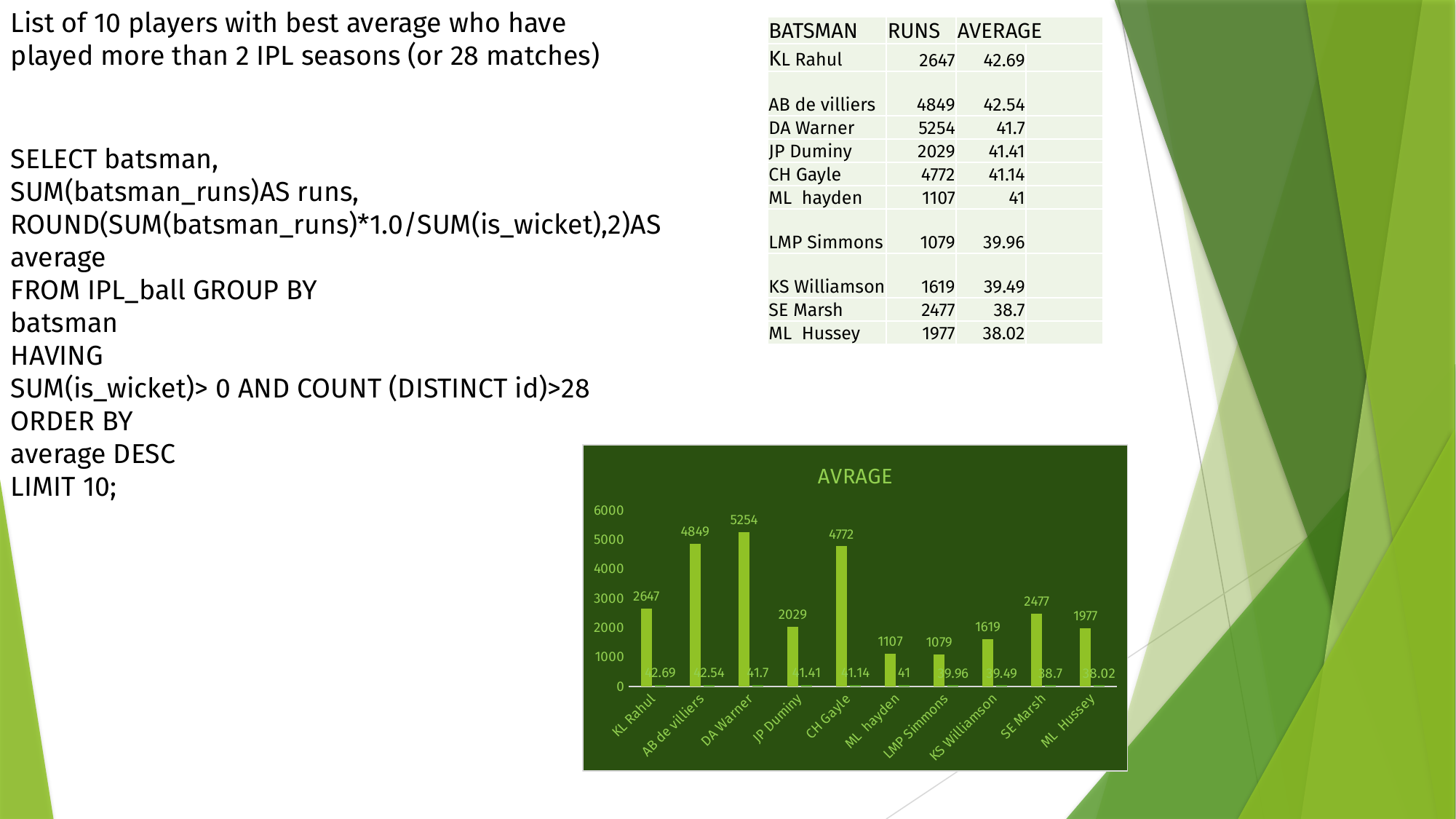

List of 10 players with best average who have
played more than 2 IPL seasons (or 28 matches)
| BATSMAN | RUNS | AVERAGE |  |
| --- | --- | --- | --- |
| KL Rahul | 2647 | 42.69 |  |
| AB de villiers | 4849 | 42.54 |  |
| DA Warner | 5254 | 41.7 |  |
| JP Duminy | 2029 | 41.41 |  |
| CH Gayle | 4772 | 41.14 |  |
| ML hayden | 1107 | 41 |  |
| LMP Simmons | 1079 | 39.96 |  |
| KS Williamson | 1619 | 39.49 |  |
| SE Marsh | 2477 | 38.7 |  |
| ML Hussey | 1977 | 38.02 |  |
SELECT batsman,
SUM(batsman_runs)AS runs,
ROUND(SUM(batsman_runs)*1.0/SUM(is_wicket),2)AS
average
FROM IPL_ball GROUP BY
batsman
HAVING
SUM(is_wicket)> 0 AND COUNT (DISTINCT id)>28
ORDER BY
average DESC
LIMIT 10;

### Chart: AVRAGE

| Category | RUNS | AVERAGE |
|---|---|---|
| KL Rahul | 2647.0 | 42.69 |
| AB de villiers | 4849.0 | 42.54 |
| DA Warner | 5254.0 | 41.7 |
| JP Duminy | 2029.0 | 41.41 |
| CH Gayle | 4772.0 | 41.14 |
| ML  hayden | 1107.0 | 41.0 |
| LMP Simmons | 1079.0 | 39.96 |
| KS Williamson | 1619.0 | 39.49 |
| SE Marsh | 2477.0 | 38.7 |
| ML  Hussey | 1977.0 | 38.02 |